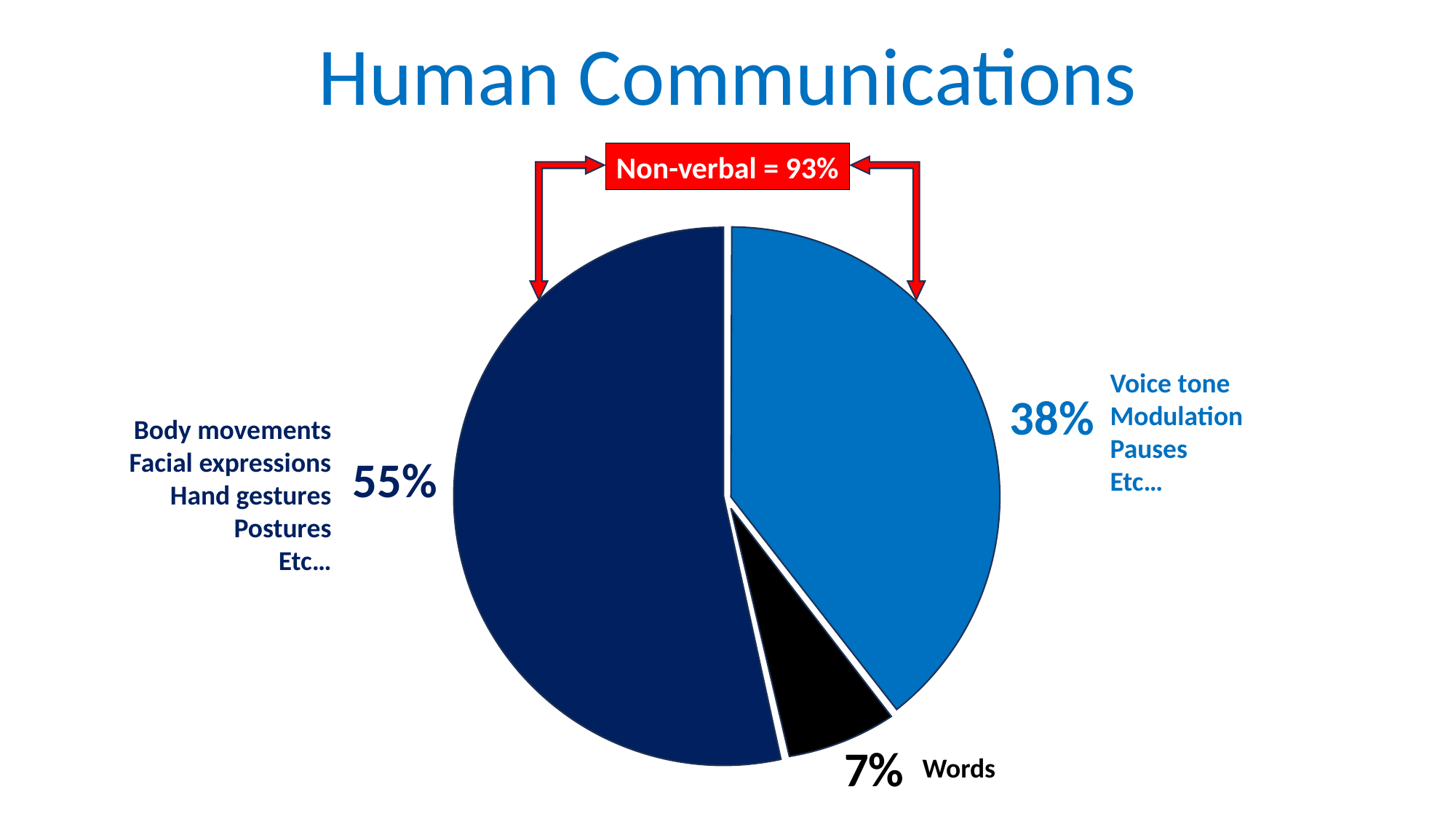

# Human Communications
Non-verbal = 93%

Voice tone
Modulation
Pauses
Etc…
38%
Body movements
Facial expressions
Hand gestures
Postures
Etc…
55%
7%
Words